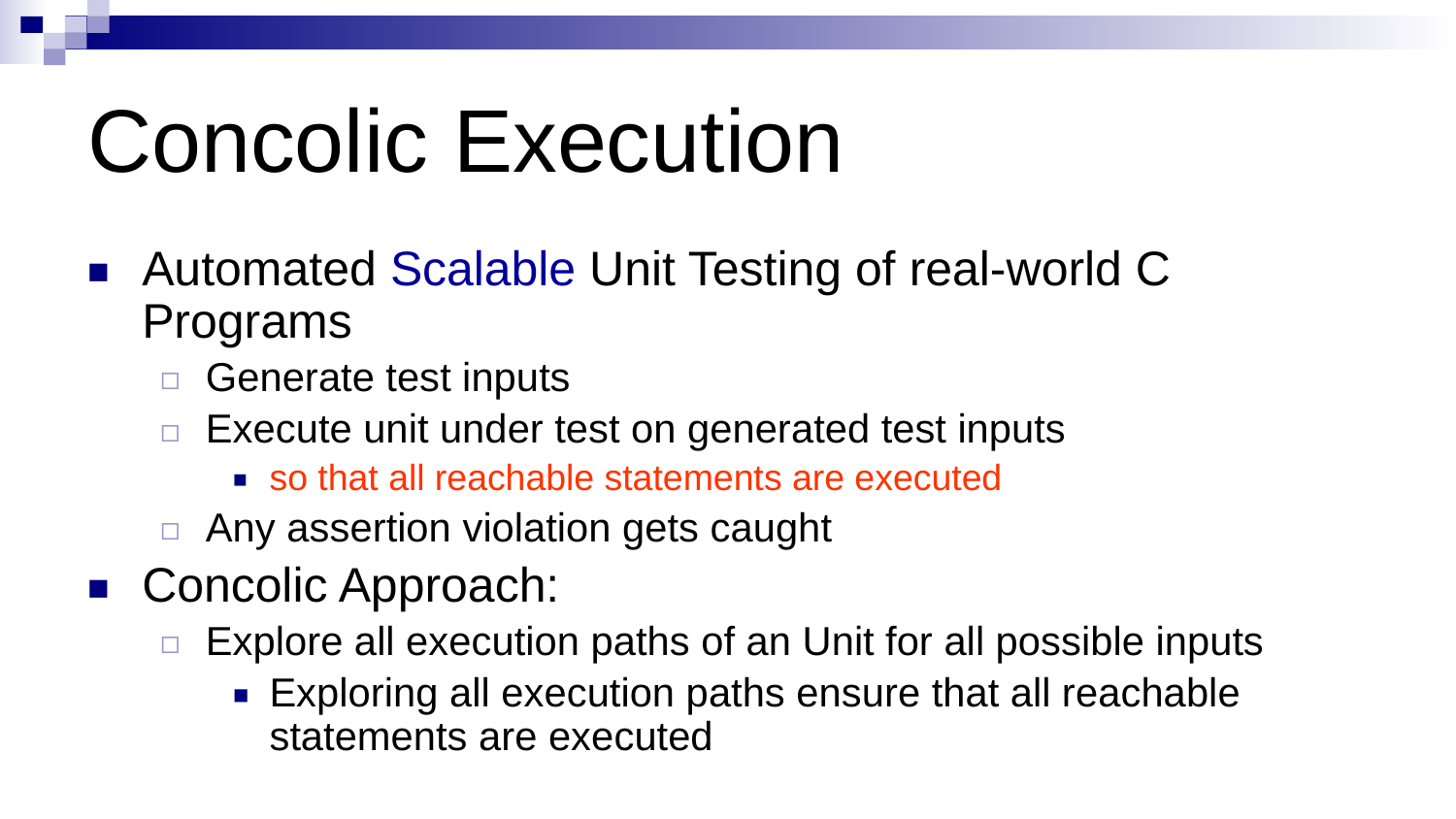

# Concolic Execution
Automated Scalable Unit Testing of real-world C Programs
Generate test inputs
Execute unit under test on generated test inputs
so that all reachable statements are executed
Any assertion violation gets caught
Concolic Approach:
Explore all execution paths of an Unit for all possible inputs
Exploring all execution paths ensure that all reachable statements are executed